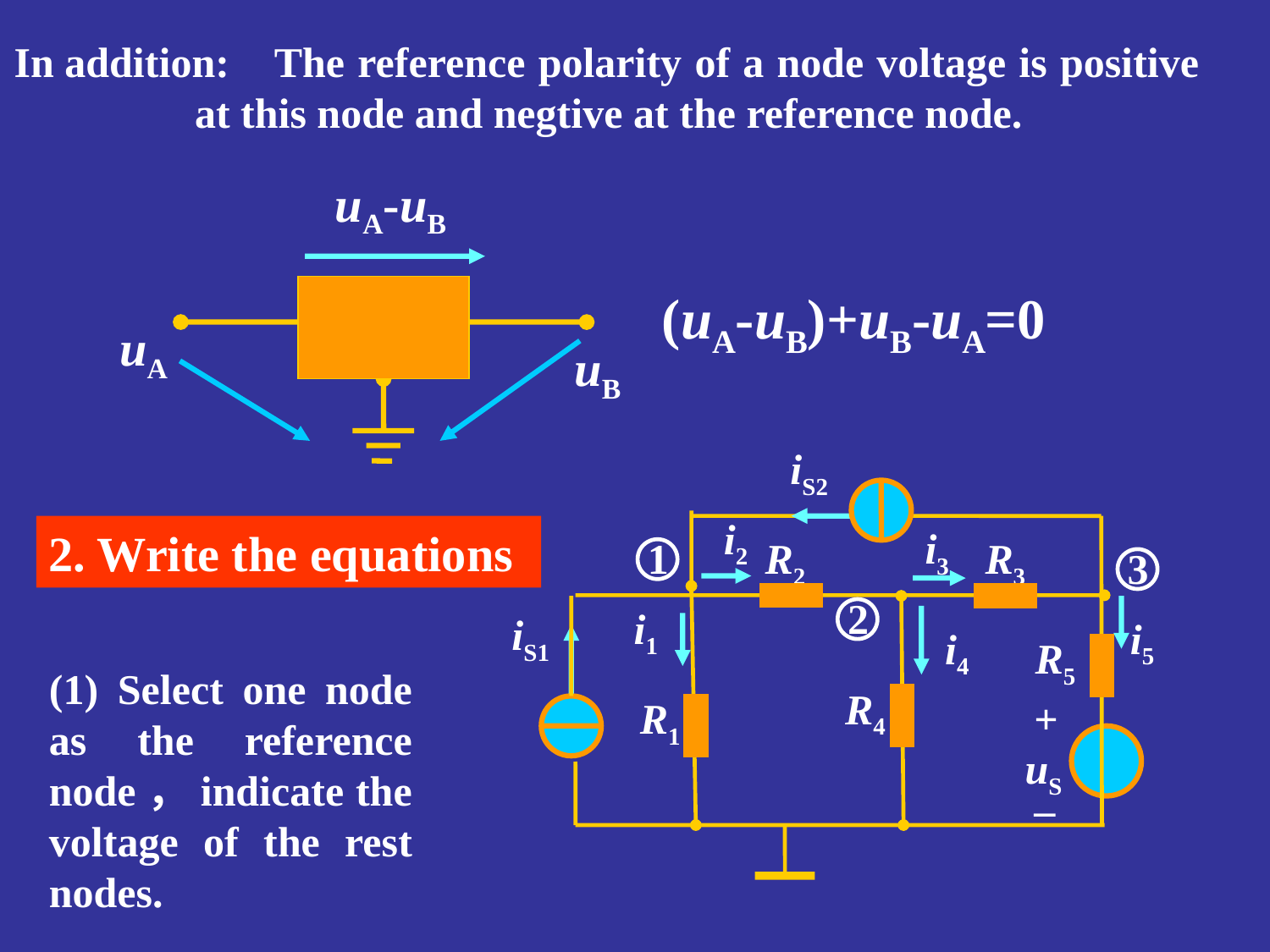

In addition:
The reference polarity of a node voltage is positive at this node and negtive at the reference node.
uA-uB

uA

uB

(uA-uB)+uB-uA=0
iS2

i2

i3

R2
R3

i1

iS1

i5

i4

R5

R4
R1

+

uS

_

2. Write the equations
1

3

2

(1) Select one node as the reference node，indicate the voltage of the rest nodes.